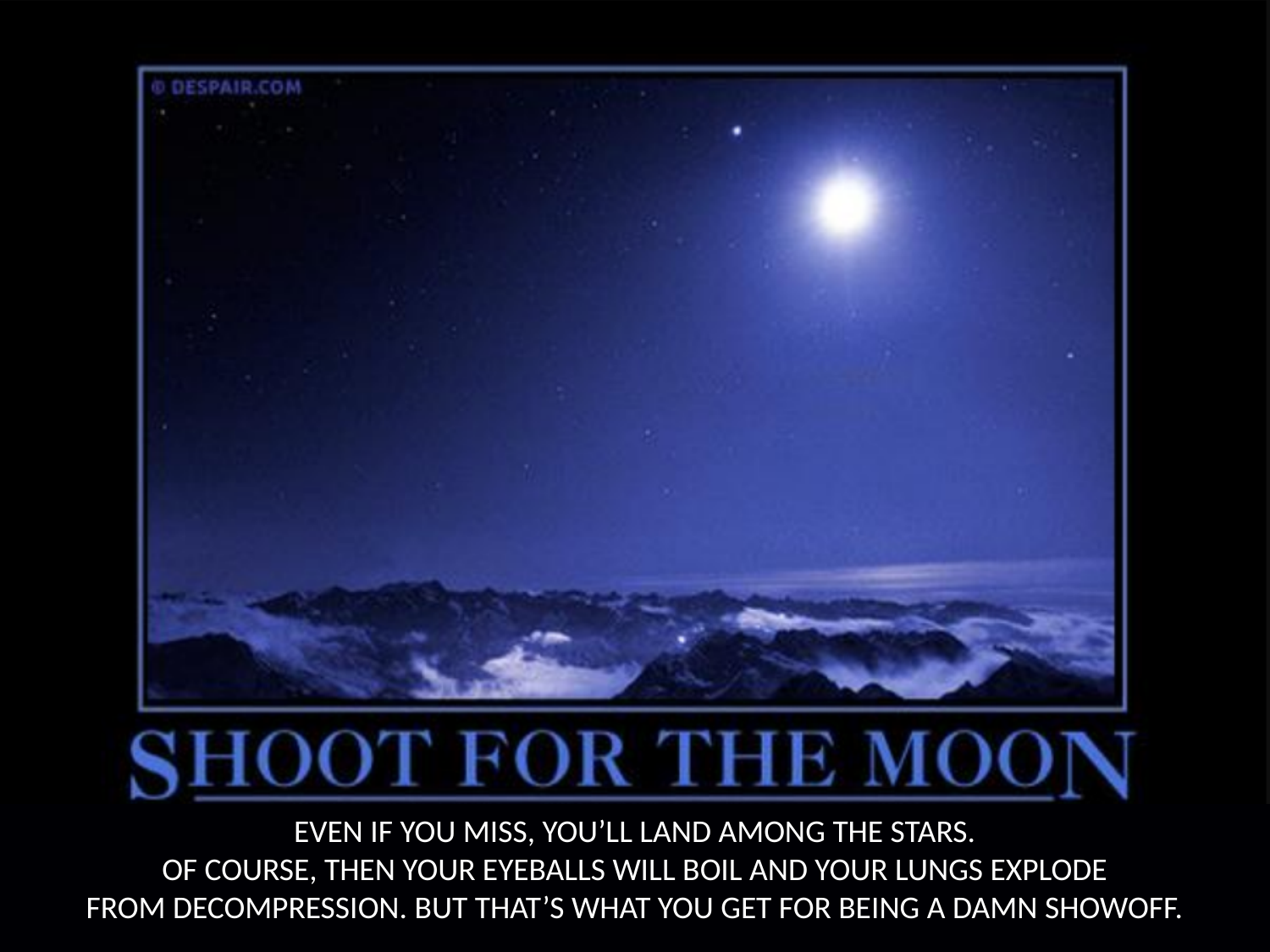

EVEN IF YOU MISS, YOU’LL LAND AMONG THE STARS.
OF COURSE, THEN YOUR EYEBALLS WILL BOIL AND YOUR LUNGS EXPLODE
FROM DECOMPRESSION. BUT THAT’S WHAT YOU GET FOR BEING A DAMN SHOWOFF.